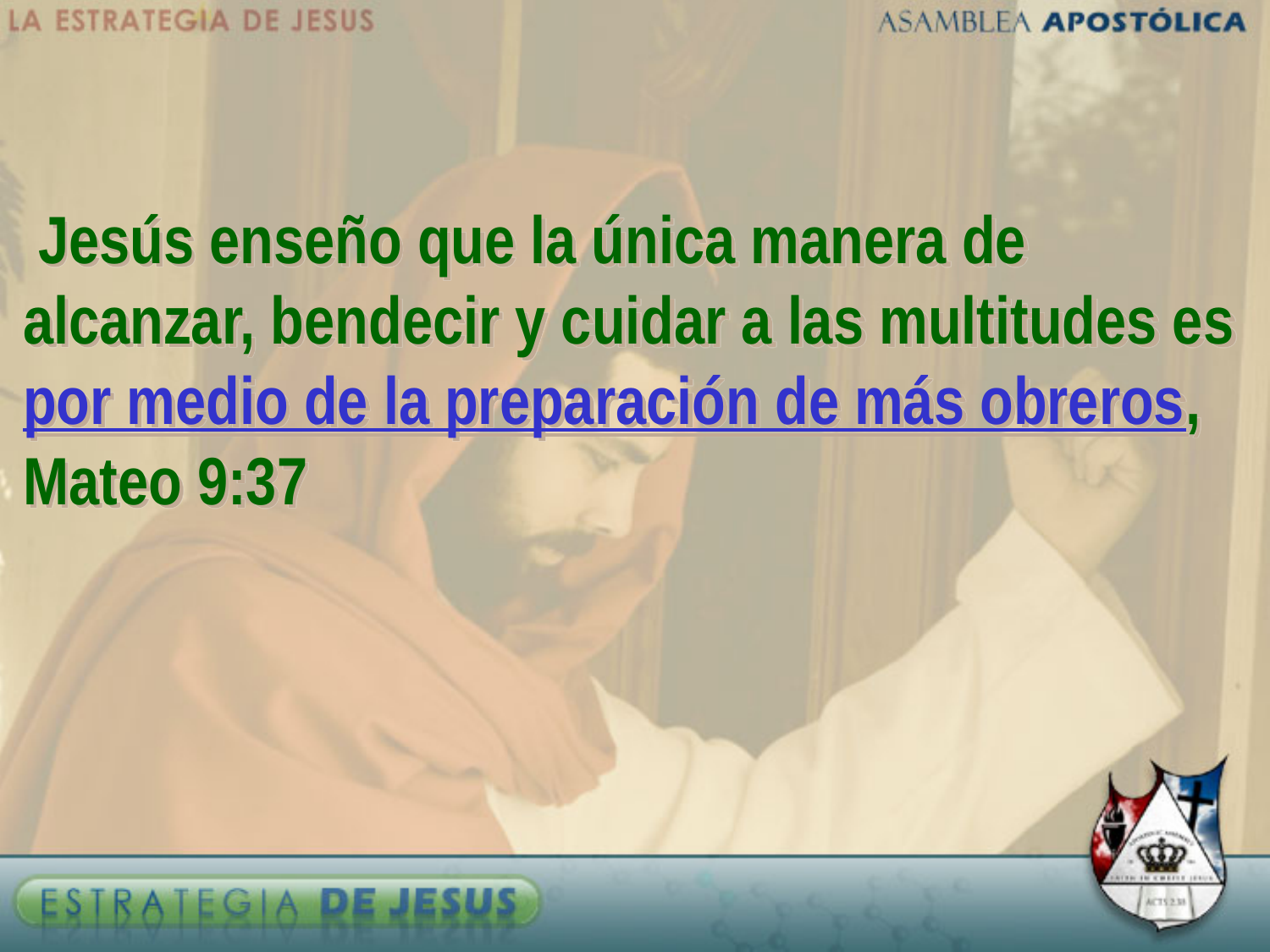

Jesús enseño que la única manera de alcanzar, bendecir y cuidar a las multitudes es por medio de la preparación de más obreros, Mateo 9:37